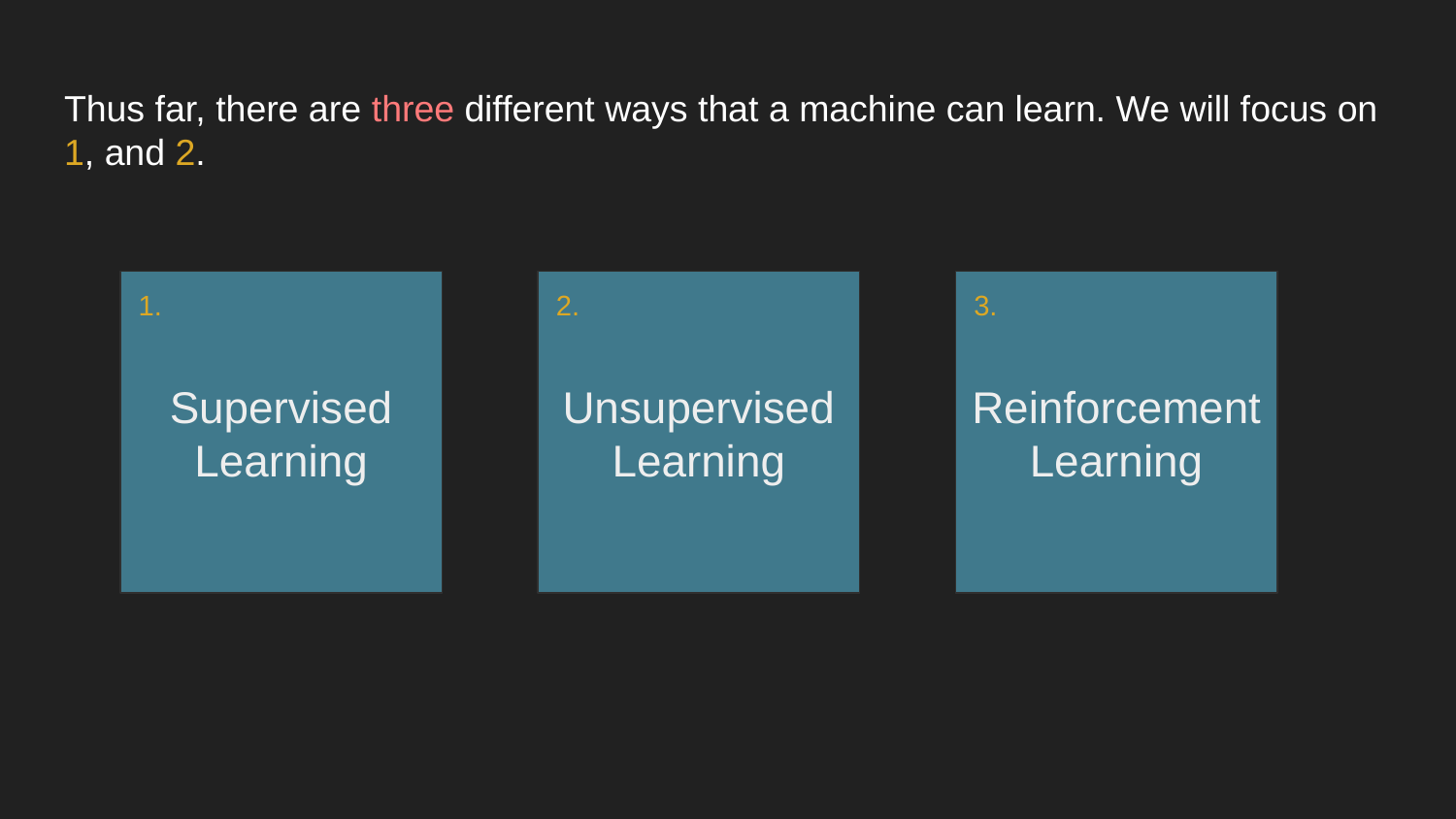

# Thus far, there are three different ways that a machine can learn. We will focus on 1, and 2.
Supervised Learning
1.
Unsupervised Learning
2.
Reinforcement Learning
3.